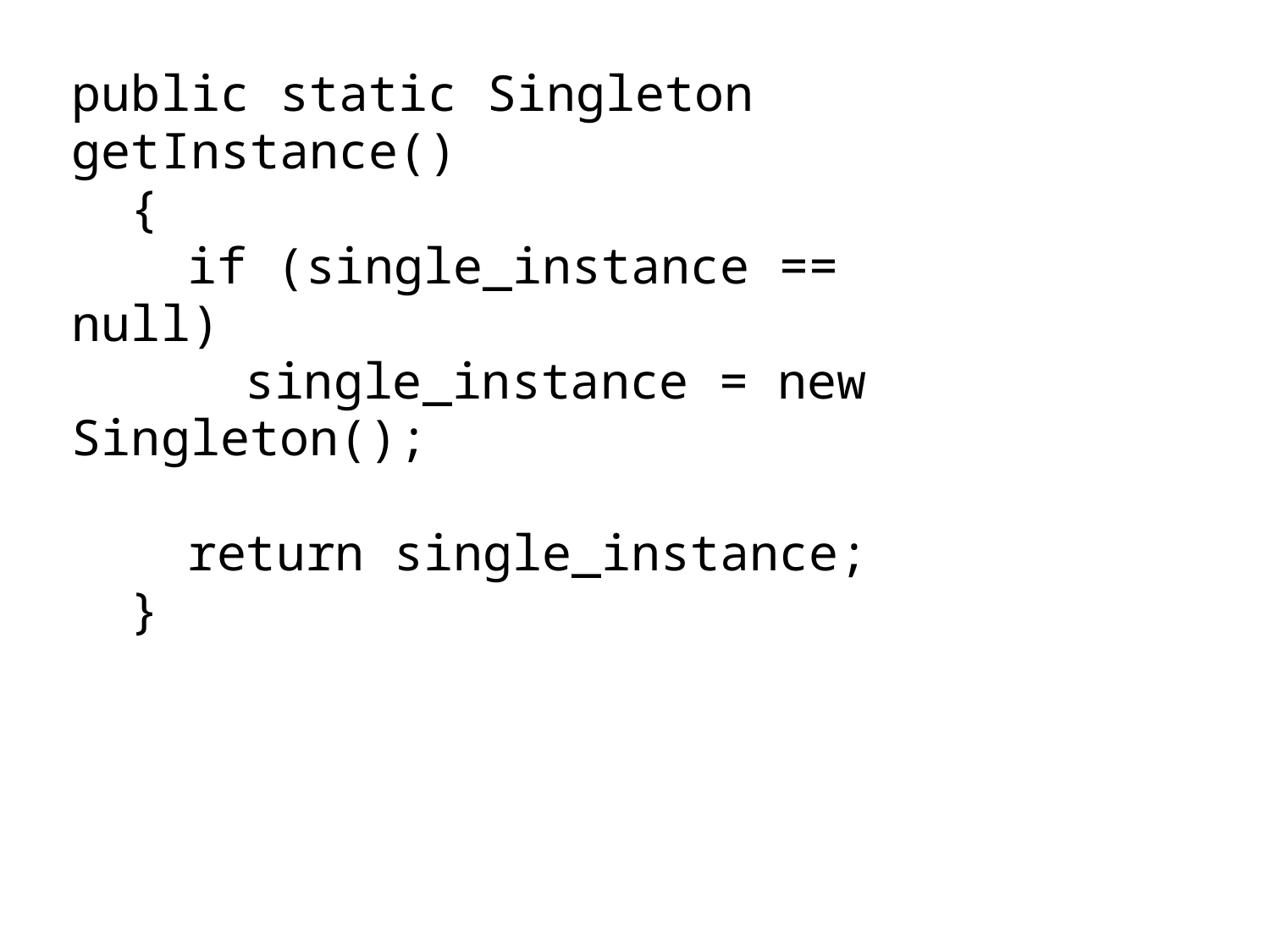

#
public static Singleton getInstance()
	{
		if (single_instance == null)
			single_instance = new Singleton();

		return single_instance;
	}